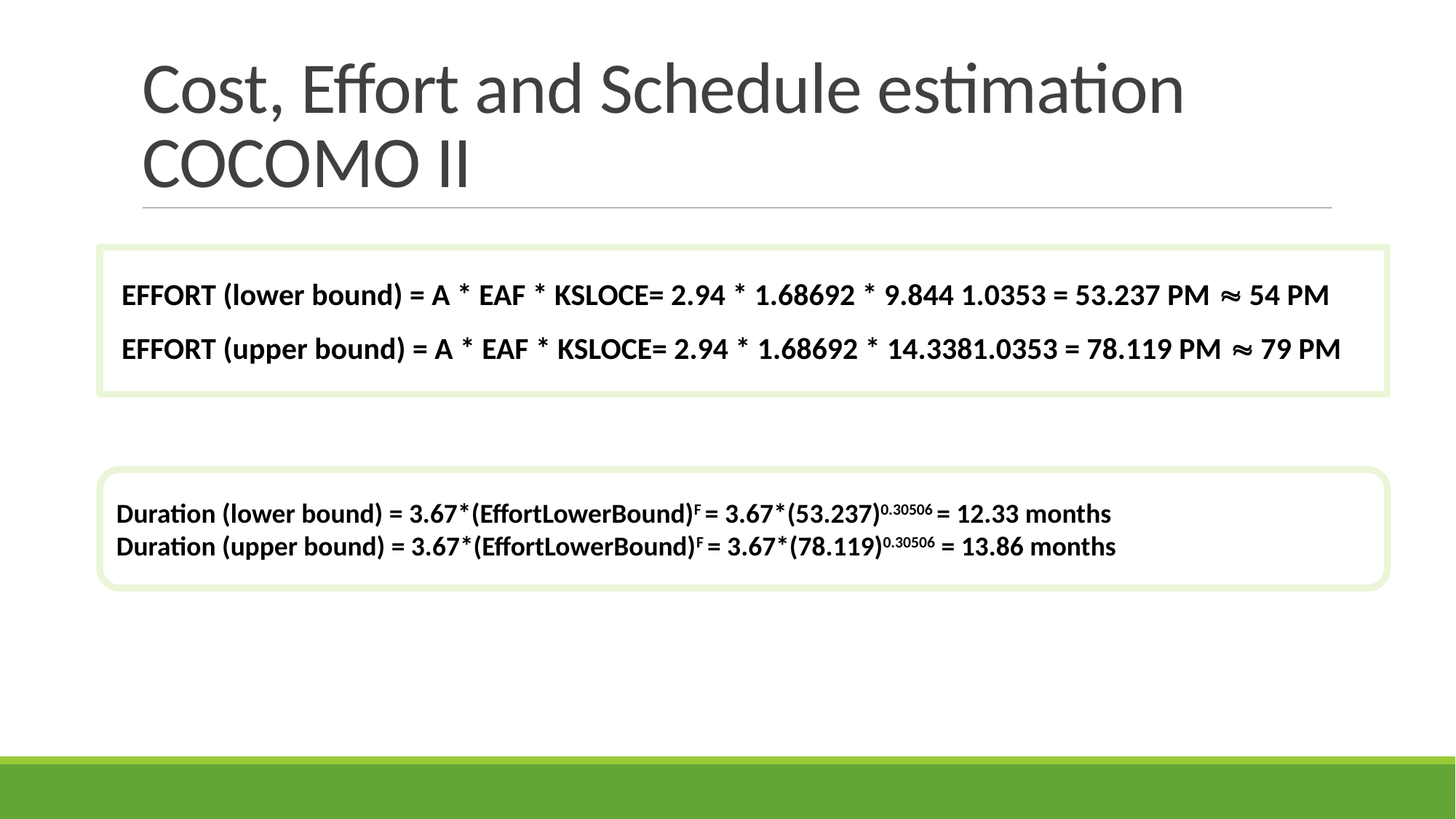

# Cost, Effort and Schedule estimation COCOMO II

EFFORT (lower bound) = A * EAF * KSLOCE= 2.94 * 1.68692 * 9.844 1.0353 = 53.237 PM ≈ 54 PM
EFFORT (upper bound) = A * EAF * KSLOCE= 2.94 * 1.68692 * 14.3381.0353 = 78.119 PM ≈ 79 PM

Duration (lower bound) = 3.67*(EffortLowerBound)F = 3.67*(53.237)0.30506 = 12.33 months
Duration (upper bound) = 3.67*(EffortLowerBound)F = 3.67*(78.119)0.30506 = 13.86 months